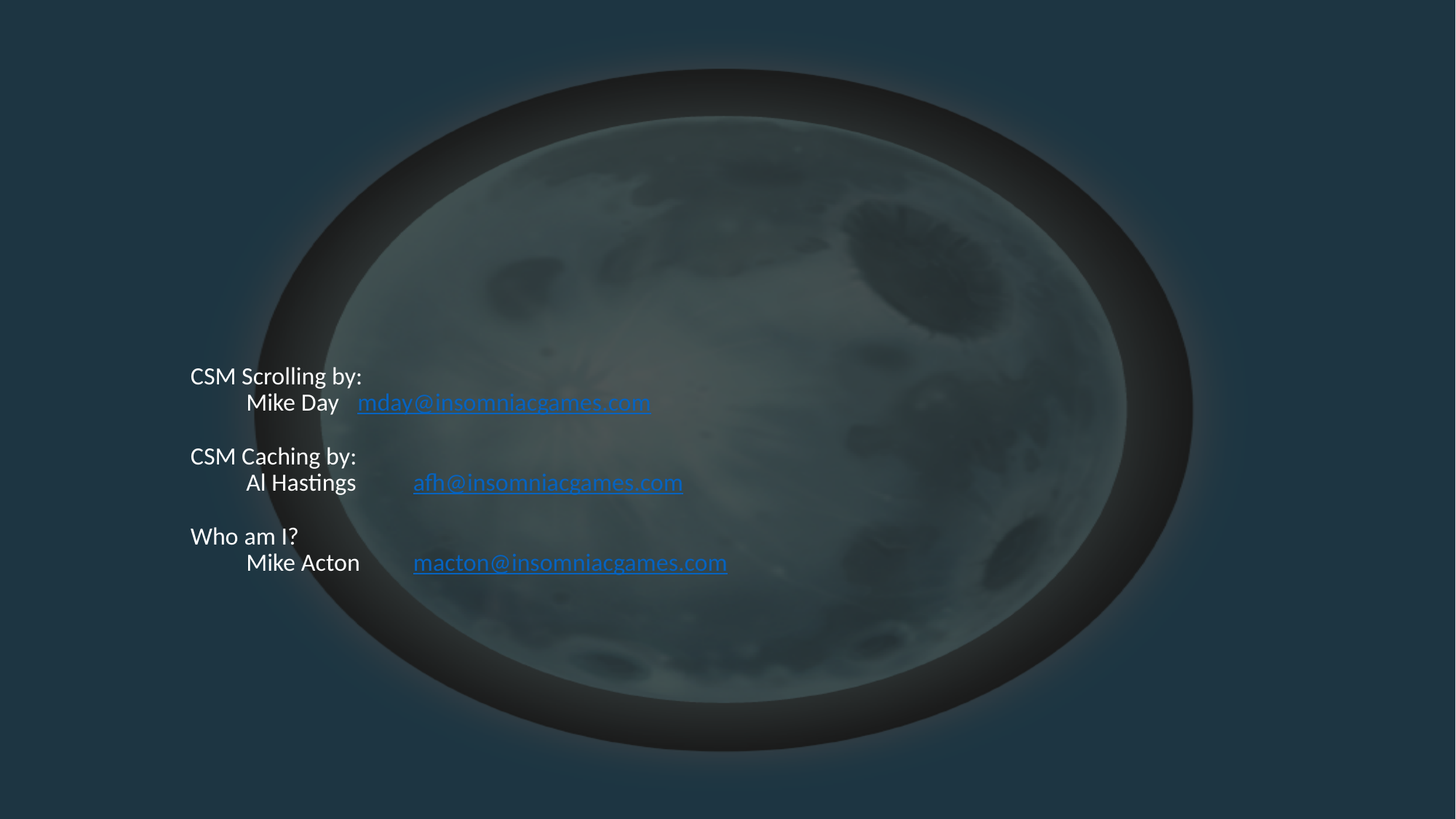

# CSM Scrolling by: Mike Day		mday@insomniacgames.com CSM Caching by: Al Hastings 		afh@insomniacgames.com Who am I? Mike Acton 		macton@insomniacgames.com